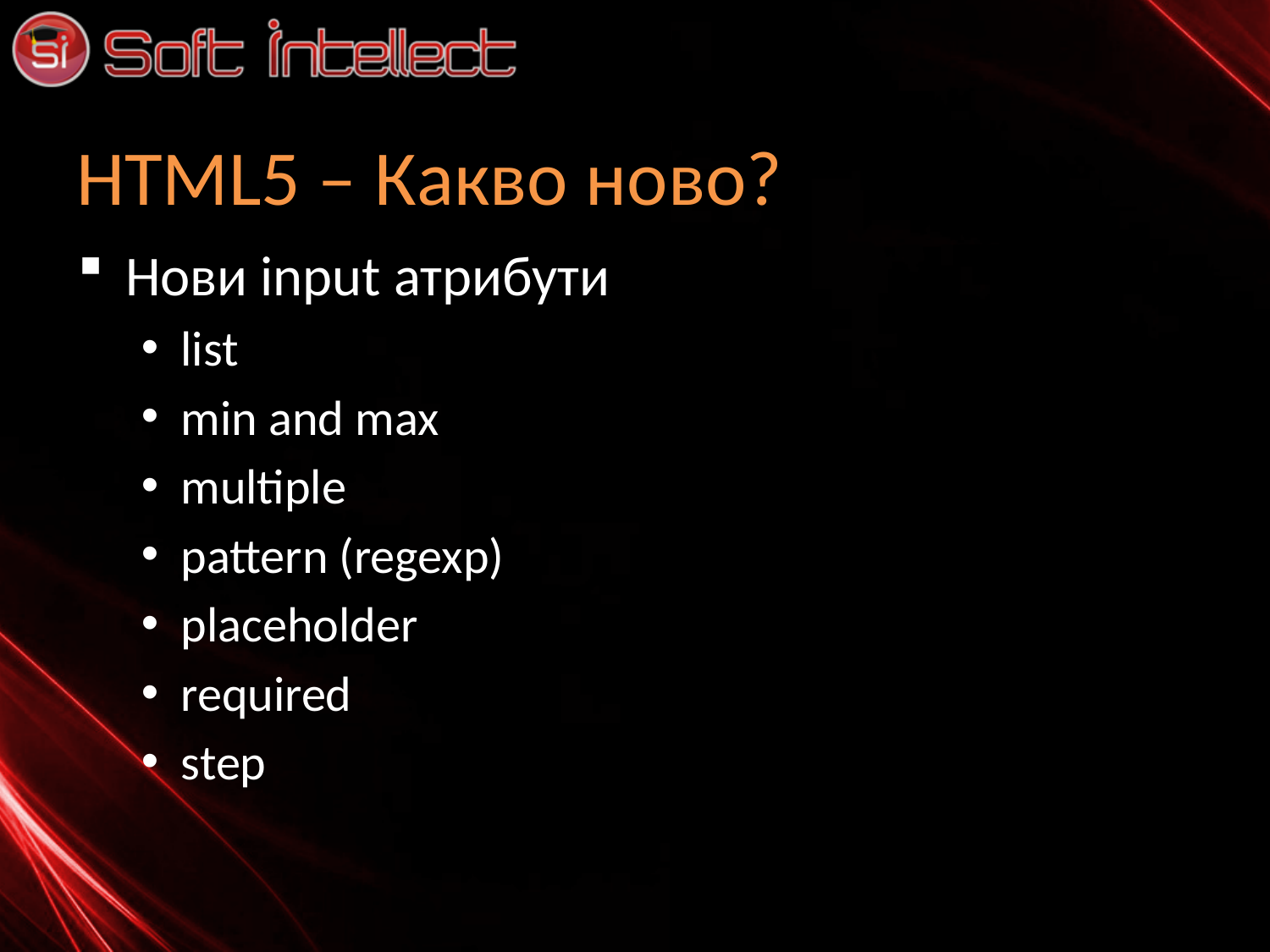

# HTML5 – Какво ново?
Нови input атрибути
list
min and max
multiple
pattern (regexp)
placeholder
required
step